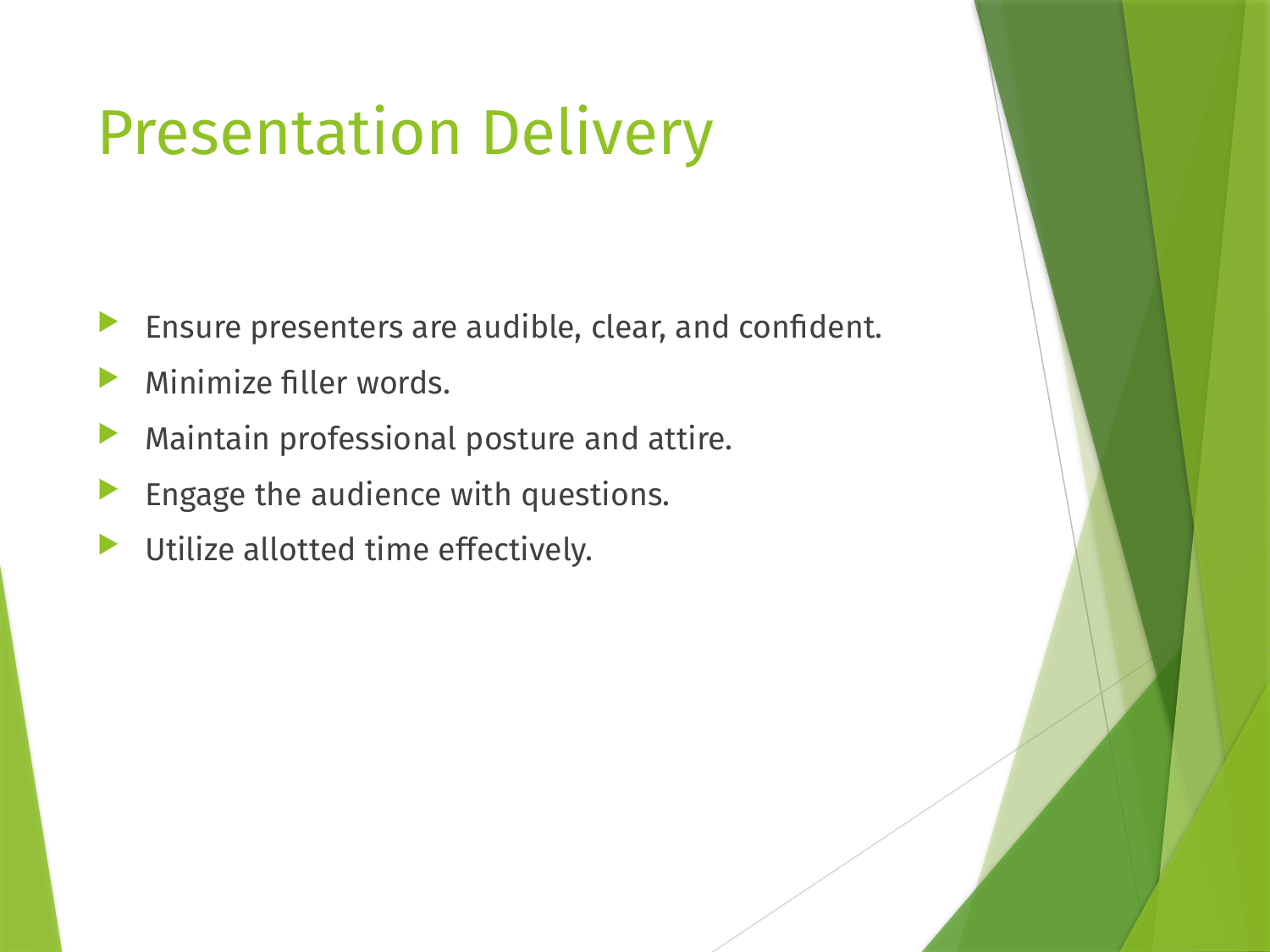

# Presentation Delivery
Ensure presenters are audible, clear, and confident.
Minimize filler words.
Maintain professional posture and attire.
Engage the audience with questions.
Utilize allotted time effectively.